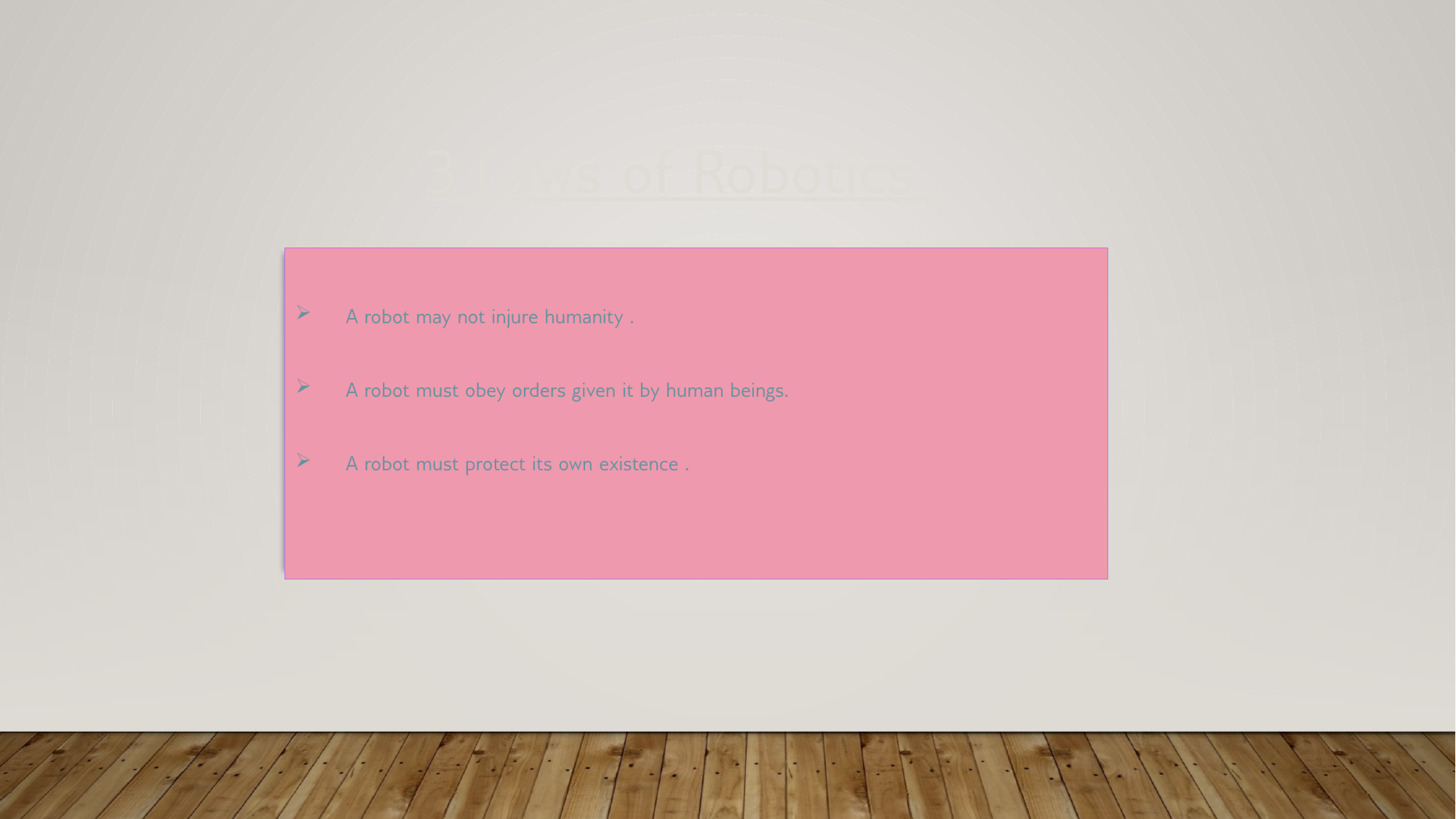

3 Laws of Robotics
    A robot may not injure humanity .
    A robot must obey orders given it by human beings.
    A robot must protect its own existence .